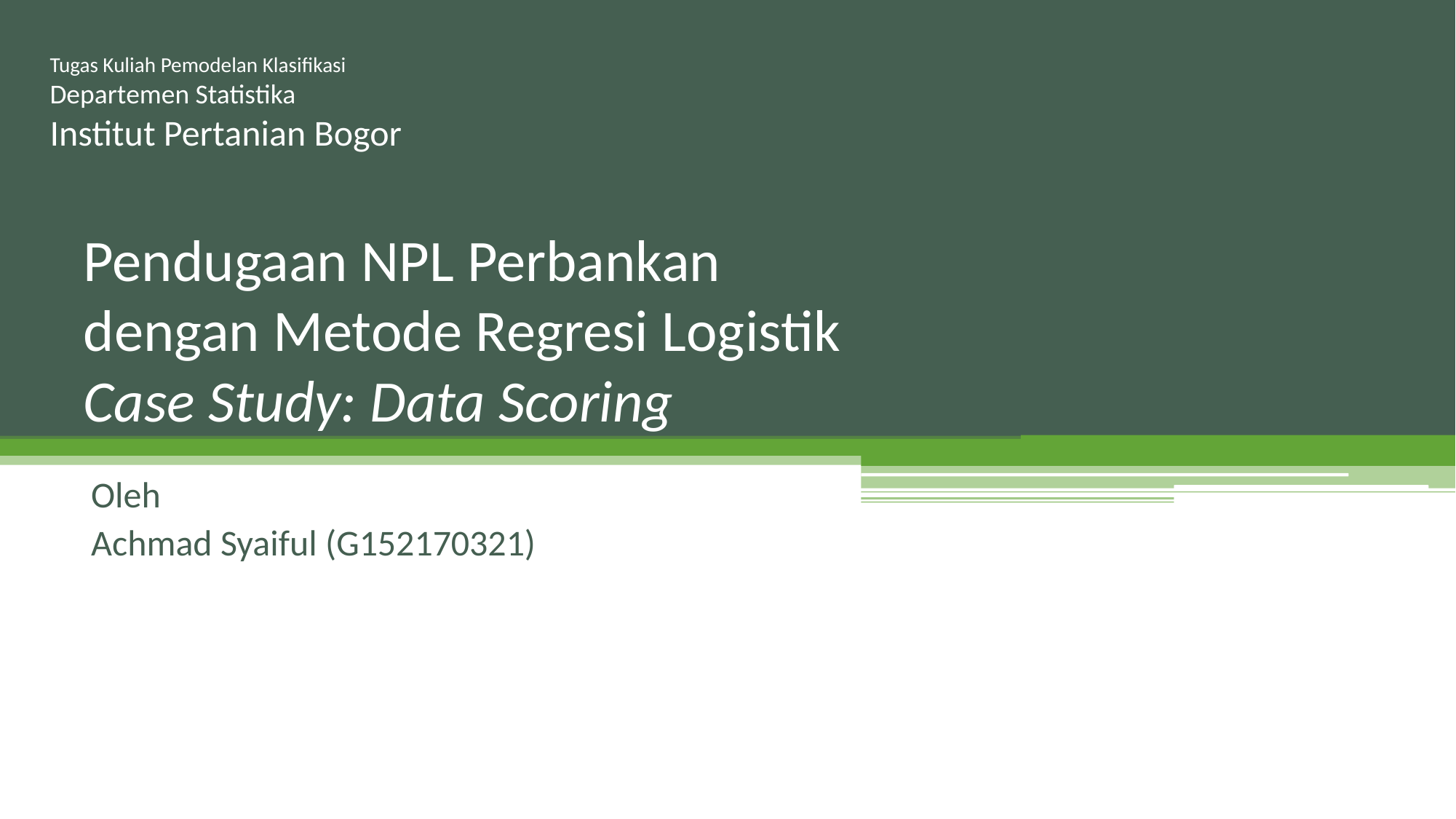

Tugas Kuliah Pemodelan Klasifikasi
Departemen Statistika
Institut Pertanian Bogor
# Pendugaan NPL Perbankan dengan Metode Regresi Logistik Case Study: Data Scoring
Oleh
Achmad Syaiful (G152170321)